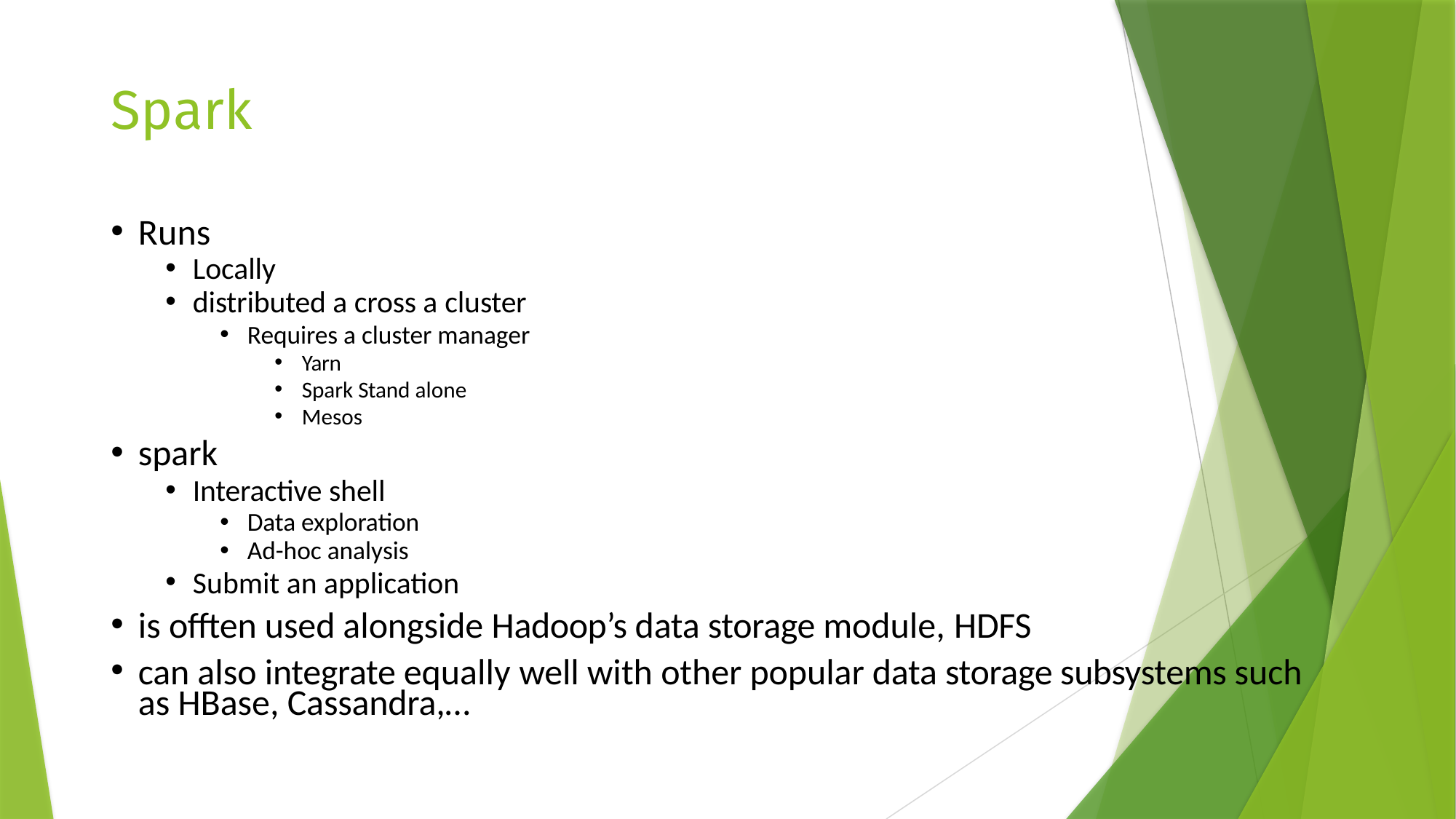

# Spark
Runs
Locally
distributed a cross a cluster
Requires a cluster manager
Yarn
Spark Stand alone
Mesos
spark
Interactive shell
Data exploration
Ad-hoc analysis
Submit an application
is offten used alongside Hadoop’s data storage module, HDFS
can also integrate equally well with other popular data storage subsystems such  as HBase, Cassandra,…